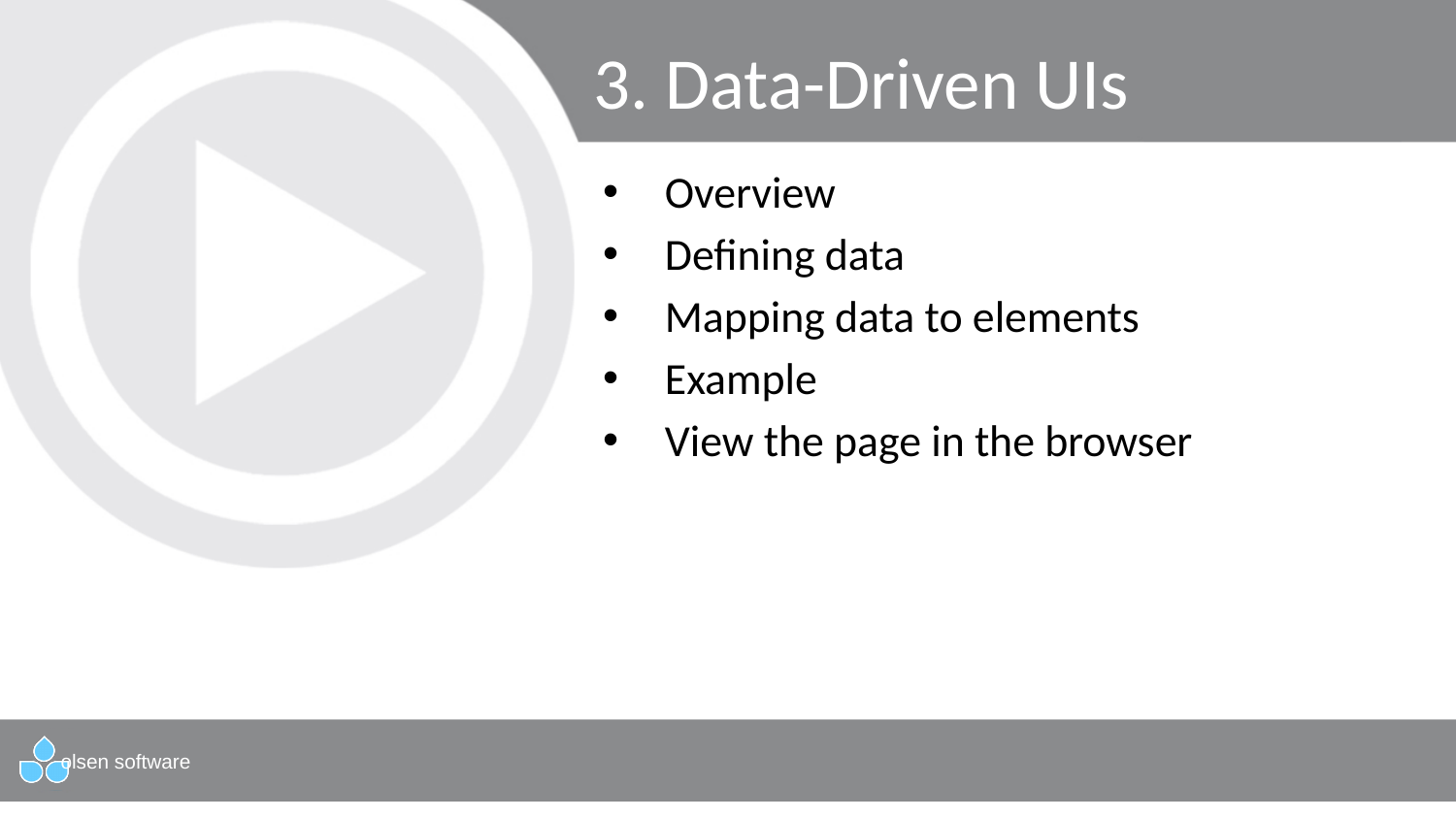

# 3. Data-Driven UIs
Overview
Defining data
Mapping data to elements
Example
View the page in the browser